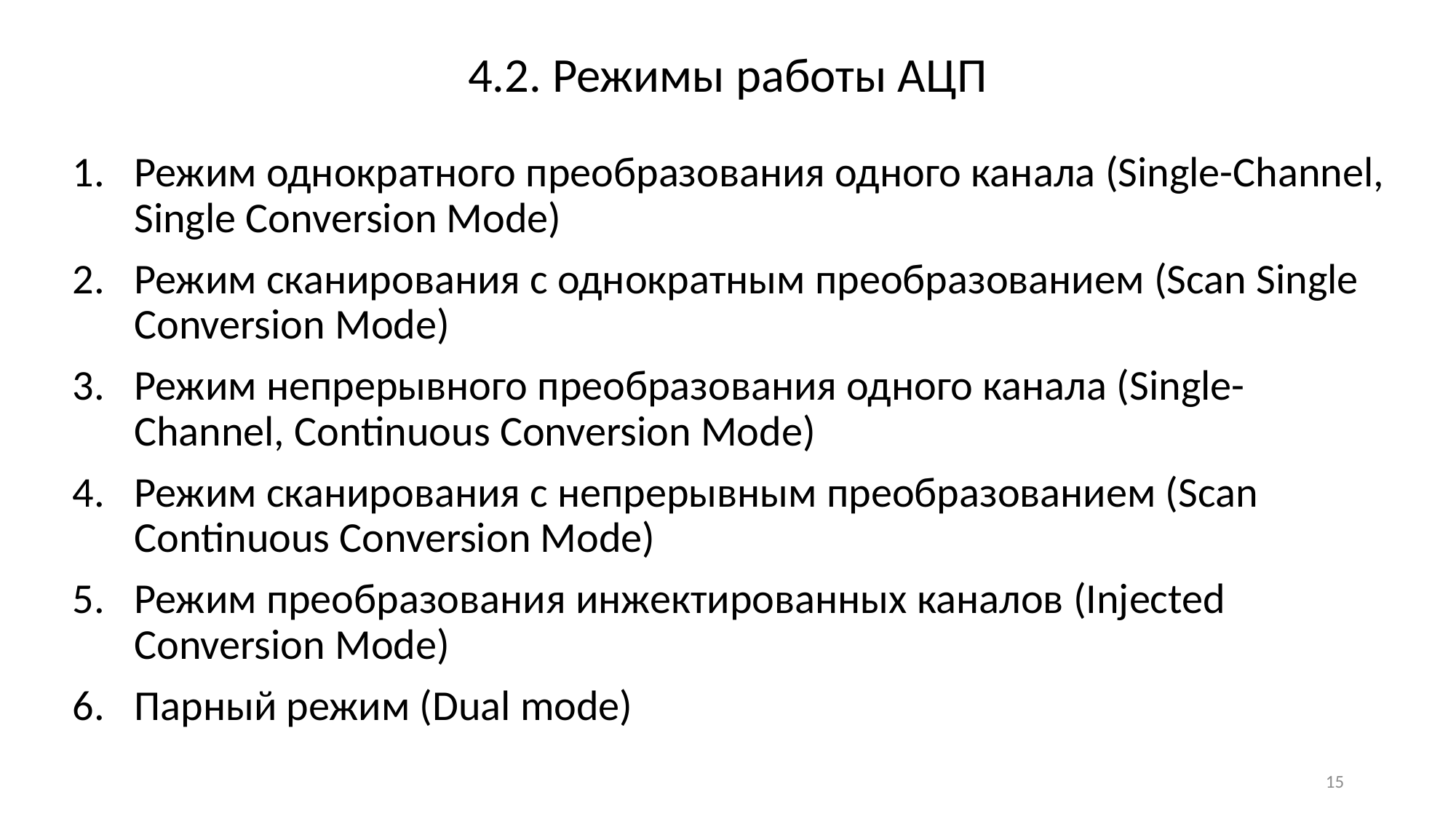

# 4.2. Режимы работы АЦП
Режим однократного преобразования одного канала (Single-Channel, Single Conversion Mode)
Режим сканирования с однократным преобразованием (Scan Single Conversion Mode)
Режим непрерывного преобразования одного канала (Single-Channel, Continuous Conversion Mode)
Режим сканирования с непрерывным преобразованием (Scan Continuous Conversion Mode)
Режим преобразования инжектированных каналов (Injected Conversion Mode)
Парный режим (Dual mode)
15